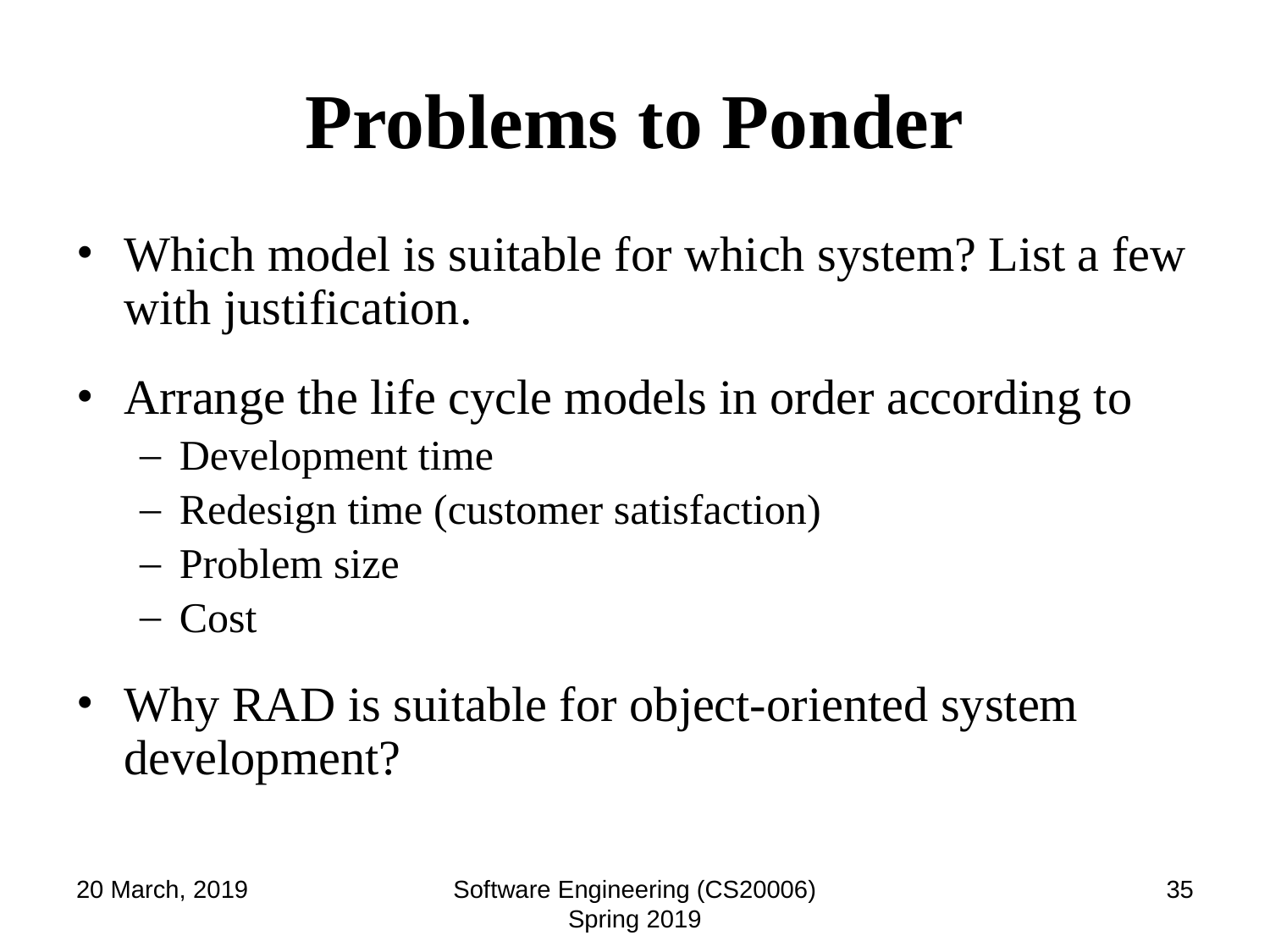

# Problems to Ponder
Which model is suitable for which system? List a few with justification.

Arrange the life cycle models in order according to
Development time
Redesign time (customer satisfaction)
Problem size
Cost

Why RAD is suitable for object-oriented system development?
20 March, 2019
Software Engineering (CS20006) Spring 2019
35